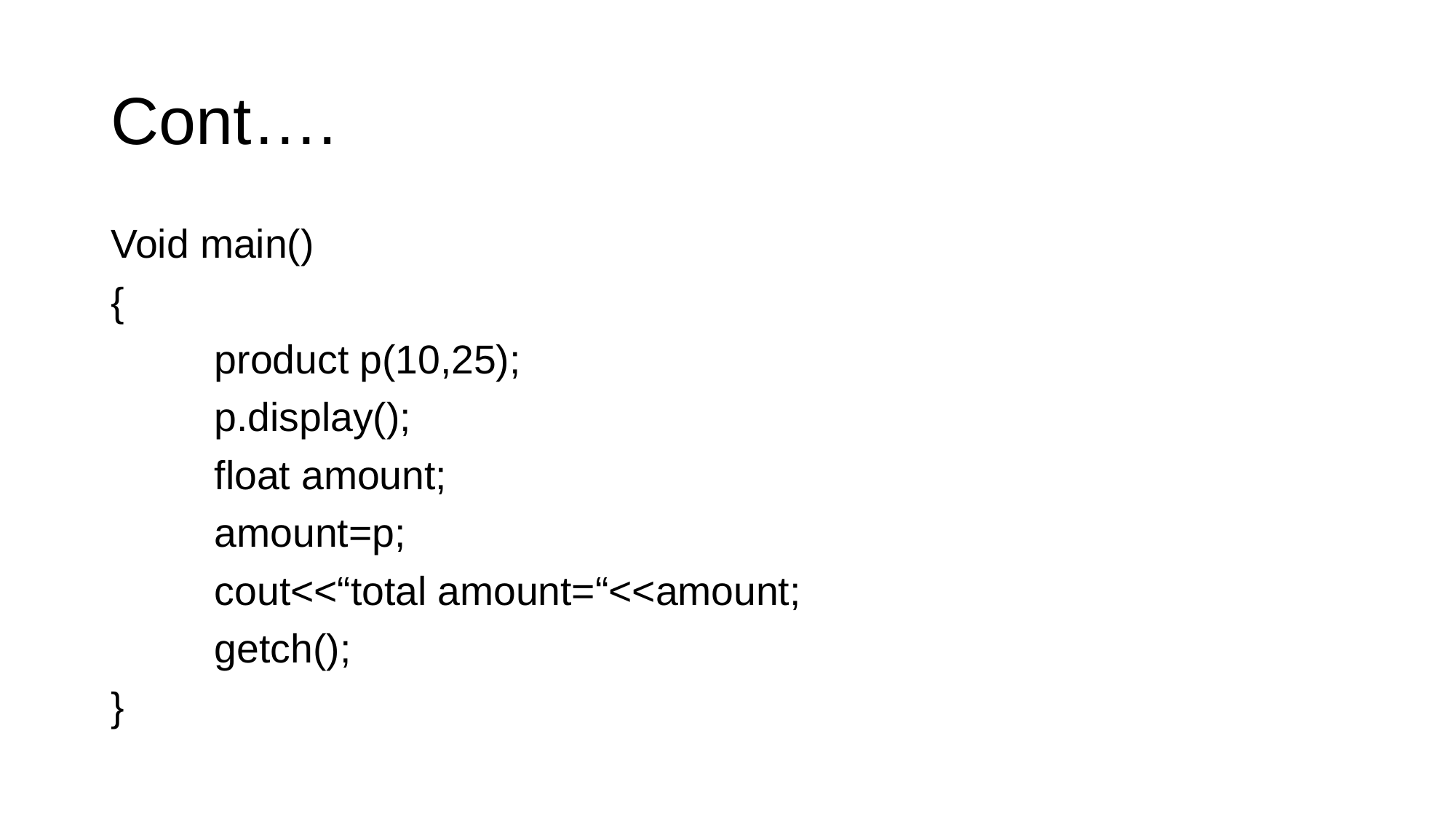

# Cont….
Void main()
{
	product p(10,25);
	p.display();
	float amount;
	amount=p;
	cout<<“total amount=“<<amount;
	getch();
}